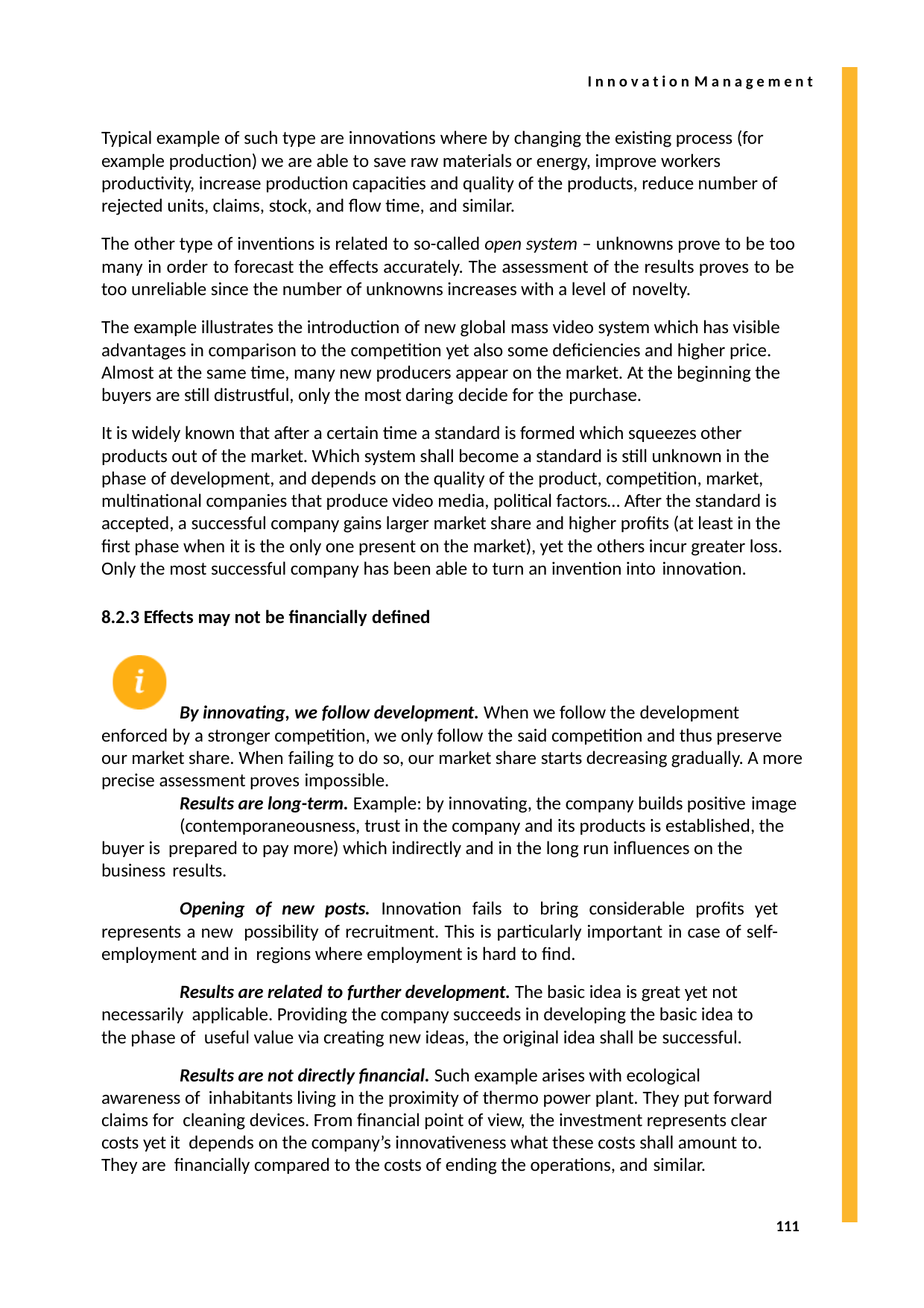

I n n o v a t i o n M a n a g e m e n t

Typical example of such type are innovations where by changing the existing process (for  example production) we are able to save raw materials or energy, improve workers  productivity, increase production capacities and quality of the products, reduce number of  rejected units, claims, stock, and flow time, and similar.
The other type of inventions is related to so-called open system – unknowns prove to be too  many in order to forecast the effects accurately. The assessment of the results proves to be  too unreliable since the number of unknowns increases with a level of novelty.
The example illustrates the introduction of new global mass video system which has visible  advantages in comparison to the competition yet also some deficiencies and higher price.  Almost at the same time, many new producers appear on the market. At the beginning the  buyers are still distrustful, only the most daring decide for the purchase.
It is widely known that after a certain time a standard is formed which squeezes other  products out of the market. Which system shall become a standard is still unknown in the  phase of development, and depends on the quality of the product, competition, market,  multinational companies that produce video media, political factors… After the standard is  accepted, a successful company gains larger market share and higher profits (at least in the  first phase when it is the only one present on the market), yet the others incur greater loss.  Only the most successful company has been able to turn an invention into innovation.

8.2.3 Effects may not be financially defined

By innovating, we follow development. When we follow the development  enforced by a stronger competition, we only follow the said competition and thus preserve  our market share. When failing to do so, our market share starts decreasing gradually. A more  precise assessment proves impossible.
Results are long-term. Example: by innovating, the company builds positive image
(contemporaneousness, trust in the company and its products is established, the buyer is  prepared to pay more) which indirectly and in the long run influences on the business results.
Opening of new posts. Innovation fails to bring considerable profits yet represents a new  possibility of recruitment. This is particularly important in case of self-employment and in  regions where employment is hard to find.
Results are related to further development. The basic idea is great yet not necessarily  applicable. Providing the company succeeds in developing the basic idea to the phase of  useful value via creating new ideas, the original idea shall be successful.
Results are not directly financial. Such example arises with ecological awareness of  inhabitants living in the proximity of thermo power plant. They put forward claims for  cleaning devices. From financial point of view, the investment represents clear costs yet it  depends on the company’s innovativeness what these costs shall amount to. They are  financially compared to the costs of ending the operations, and similar.

111